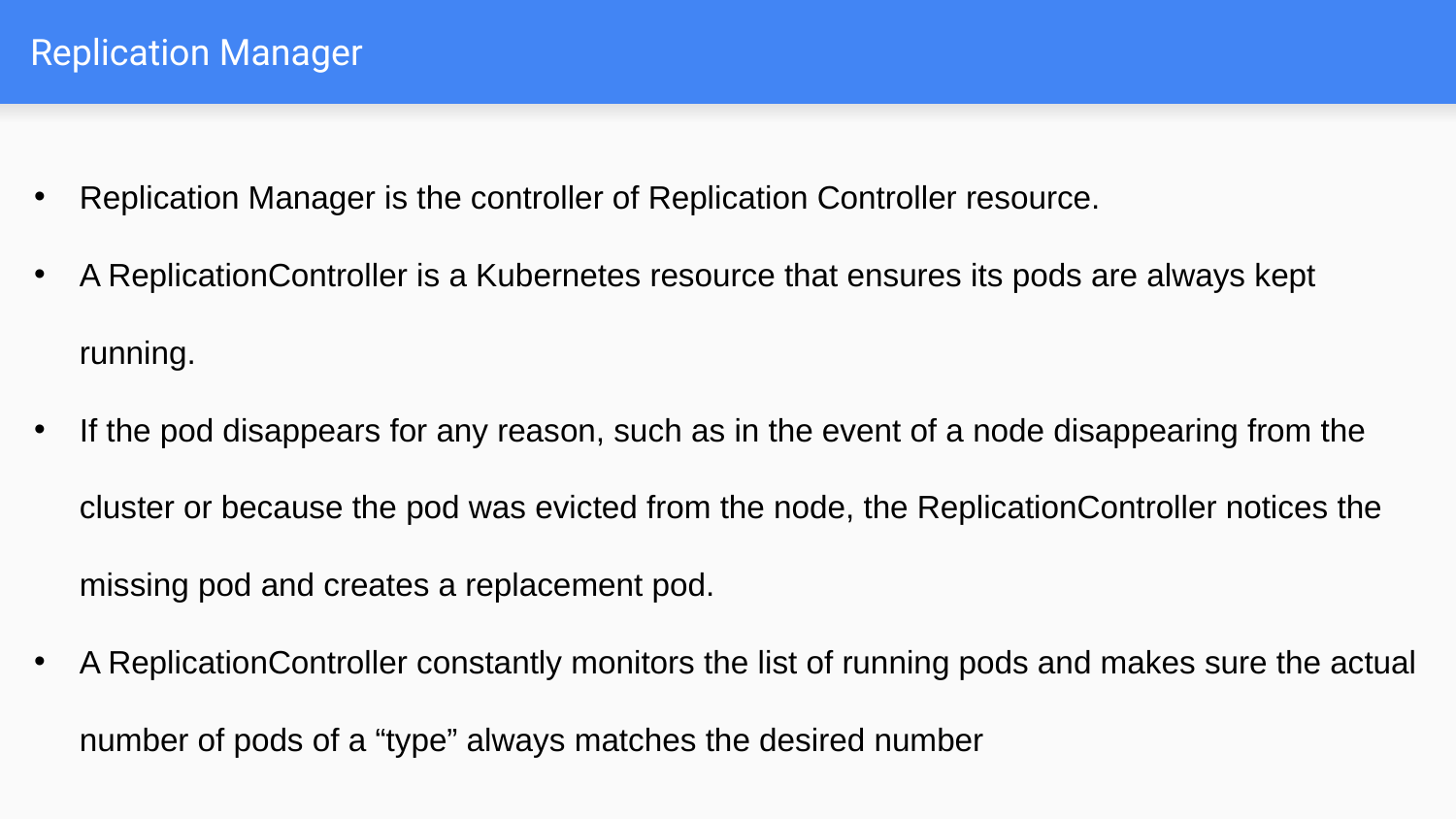

# Replication Manager

Replication Manager is the controller of Replication Controller resource.
A ReplicationController is a Kubernetes resource that ensures its pods are always kept running.
If the pod disappears for any reason, such as in the event of a node disappearing from the cluster or because the pod was evicted from the node, the ReplicationController notices the missing pod and creates a replacement pod.
A ReplicationController constantly monitors the list of running pods and makes sure the actual number of pods of a “type” always matches the desired number